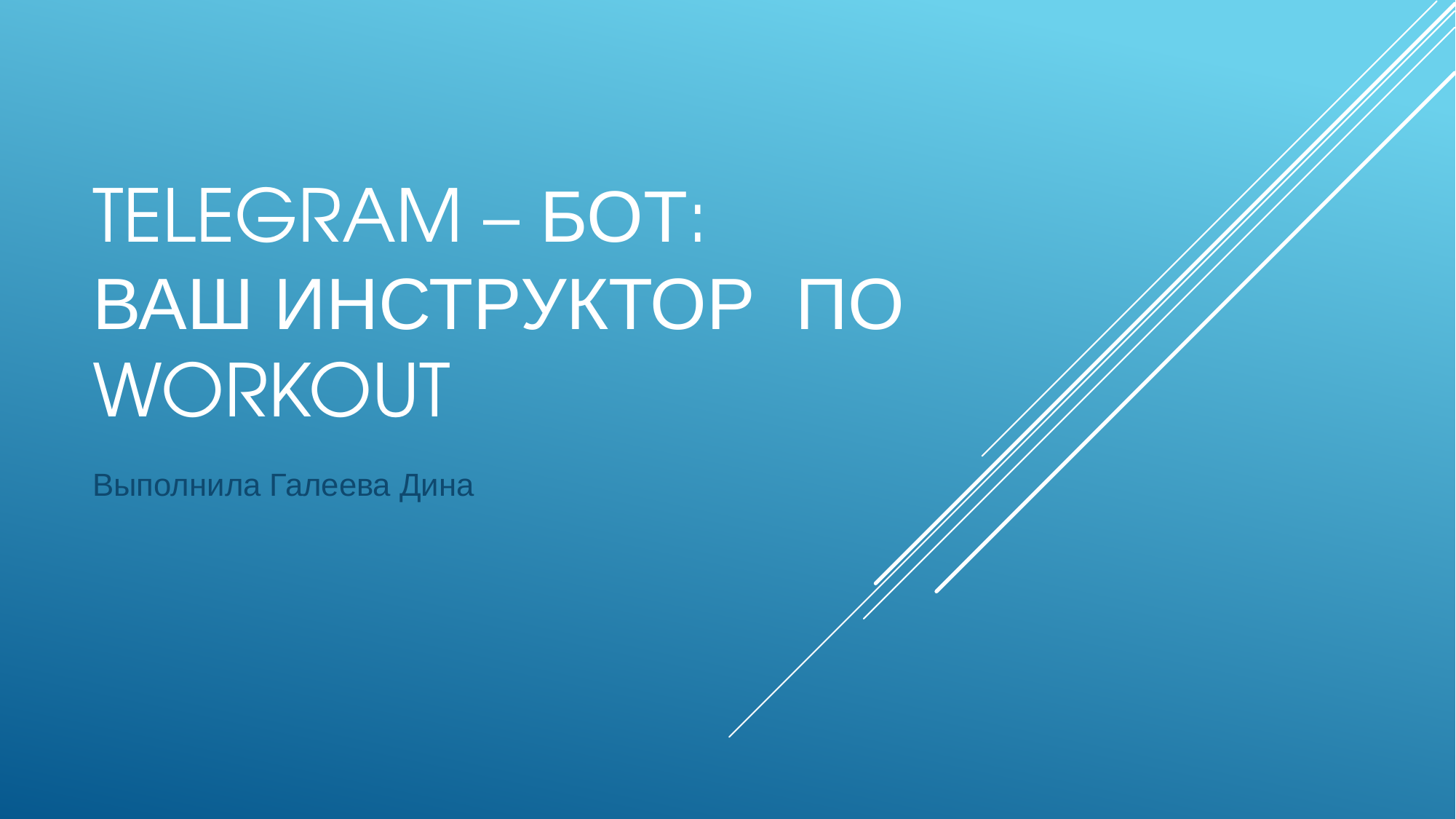

# Telegram – бот: ваш инструктор  по WorkOUt
Выполнила Галеева Дина